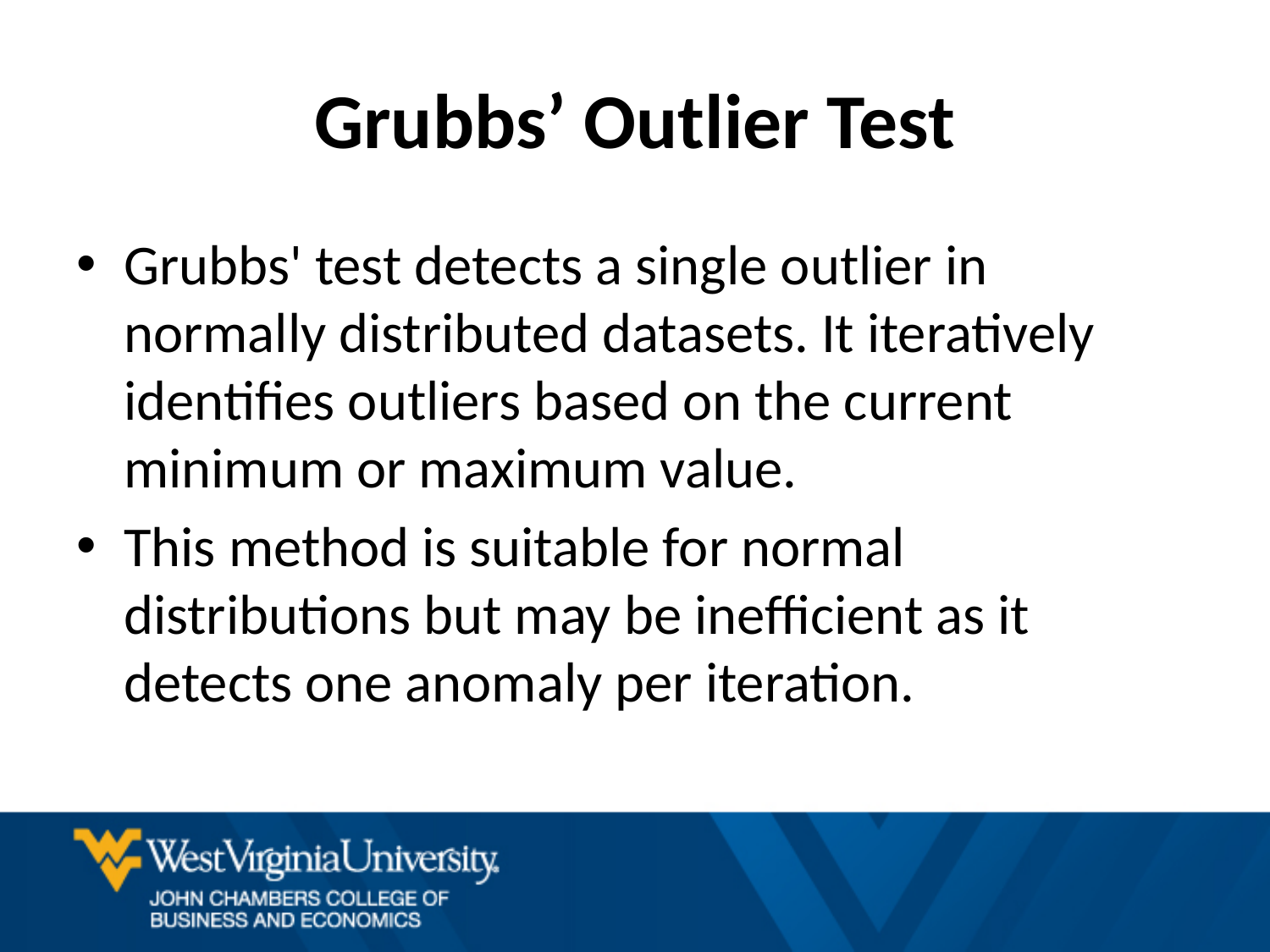

# Grubbs’ Outlier Test
Grubbs' test detects a single outlier in normally distributed datasets. It iteratively identifies outliers based on the current minimum or maximum value.
This method is suitable for normal distributions but may be inefficient as it detects one anomaly per iteration.